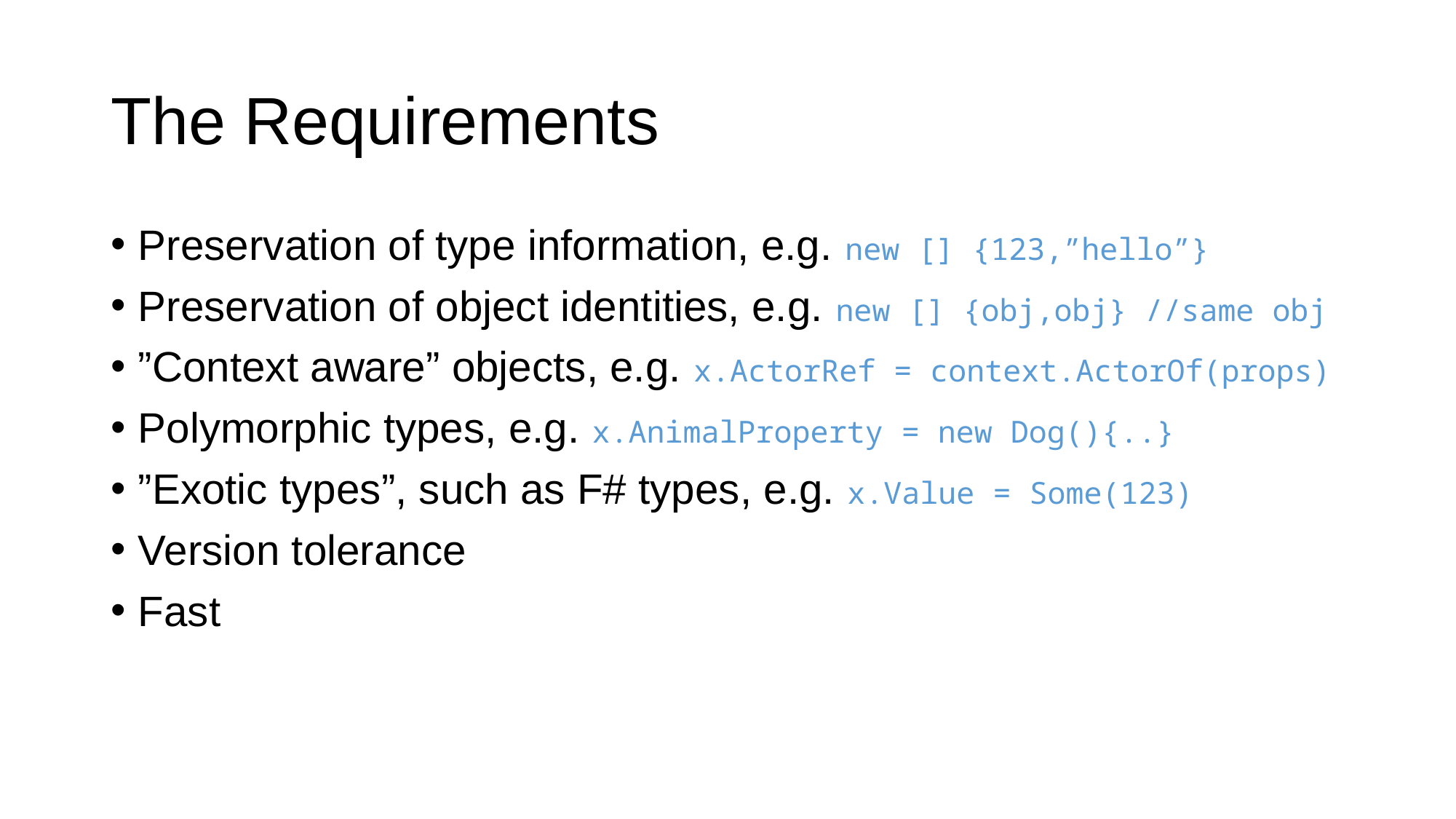

# The Requirements
Preservation of type information, e.g. new [] {123,”hello”}
Preservation of object identities, e.g. new [] {obj,obj} //same obj
”Context aware” objects, e.g. x.ActorRef = context.ActorOf(props)
Polymorphic types, e.g. x.AnimalProperty = new Dog(){..}
”Exotic types”, such as F# types, e.g. x.Value = Some(123)
Version tolerance
Fast